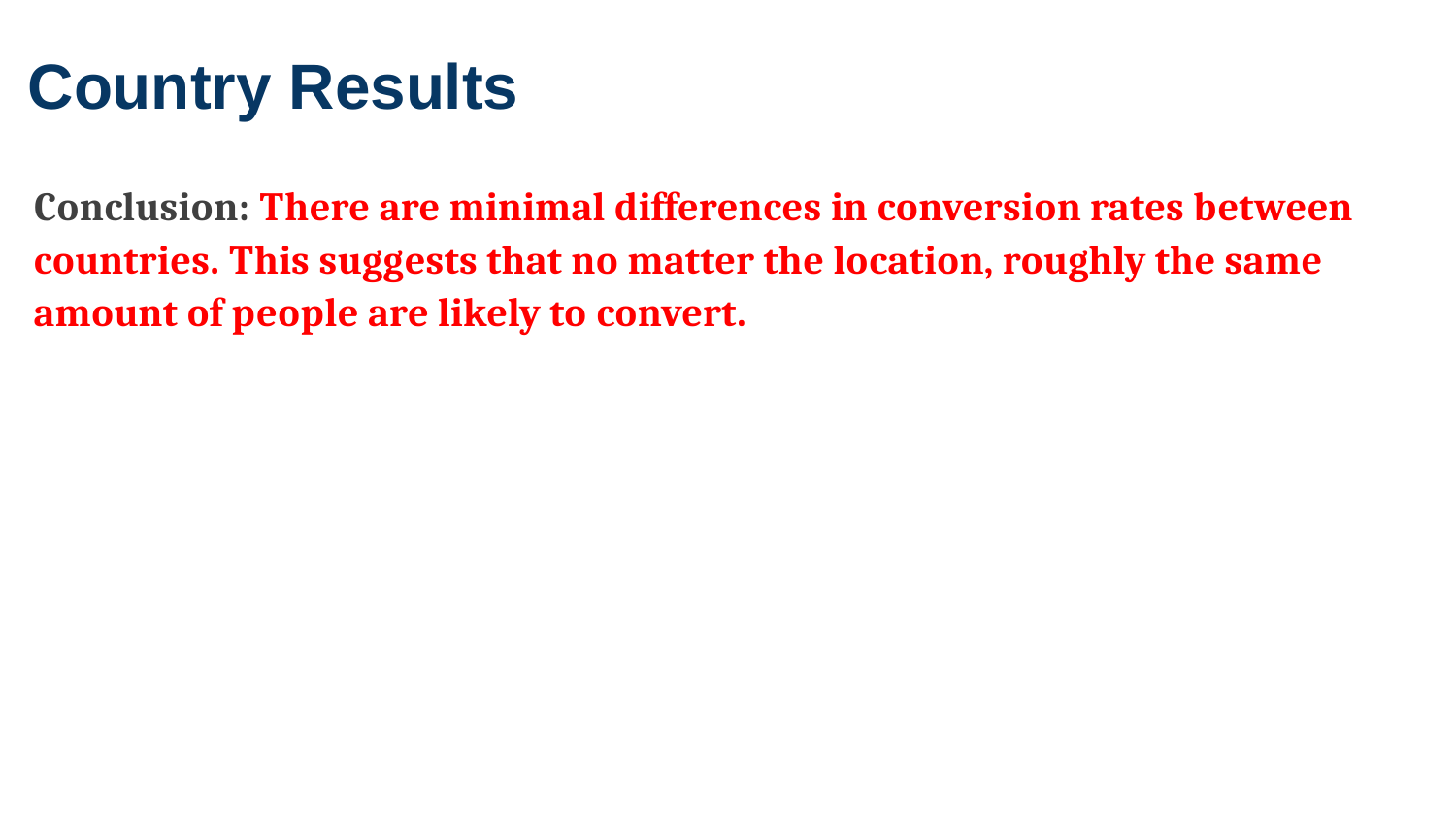

Country Results
Conclusion:​ There are minimal differences in conversion rates between countries. This suggests that no matter the location, roughly the same amount of people are likely to convert.